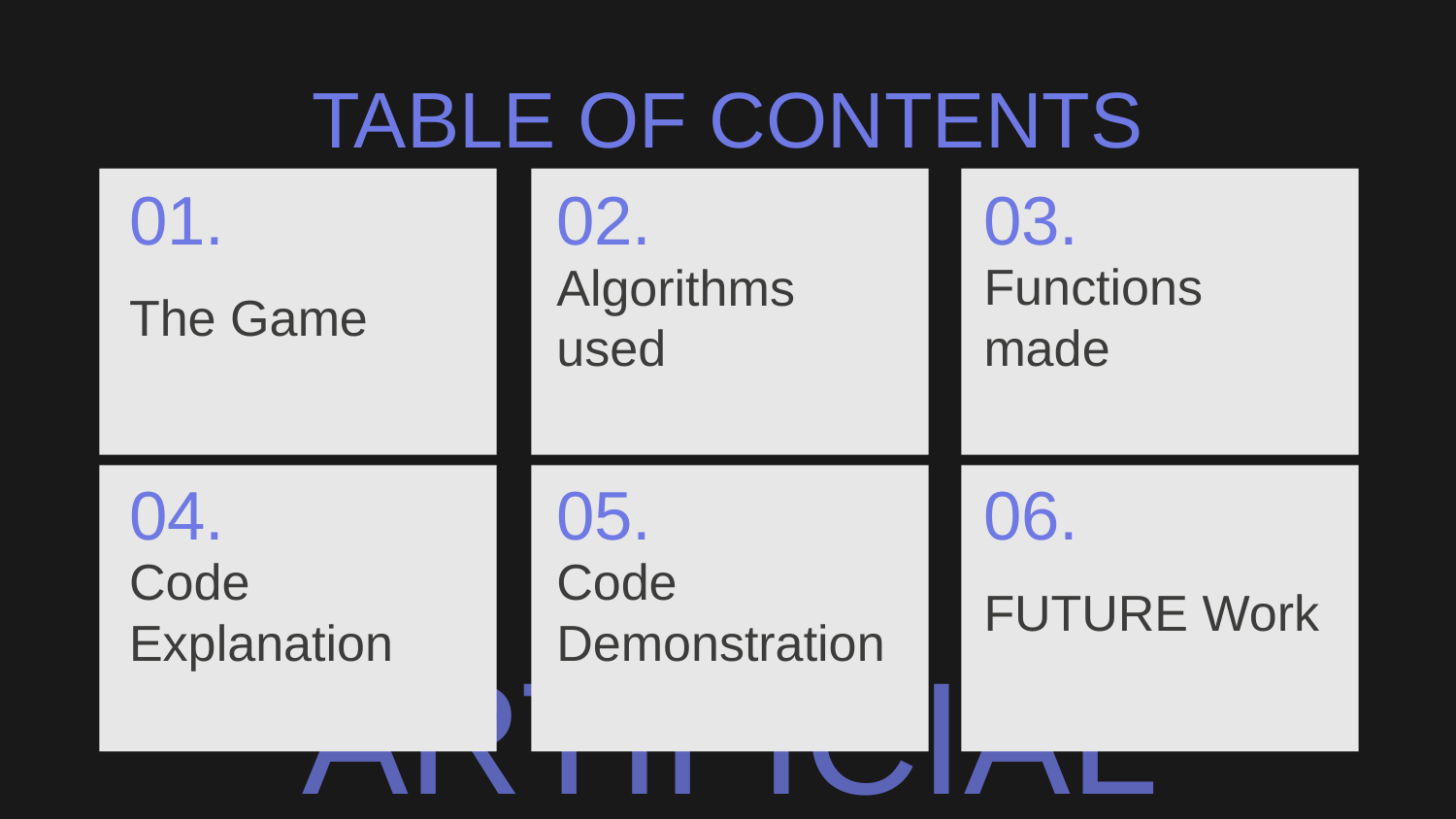

TABLE OF CONTENTS

01.
02.
03.
# The Game
Functions made
Algorithms used

04.
05.
06.
Code Explanation
Code Demonstration
FUTURE Work